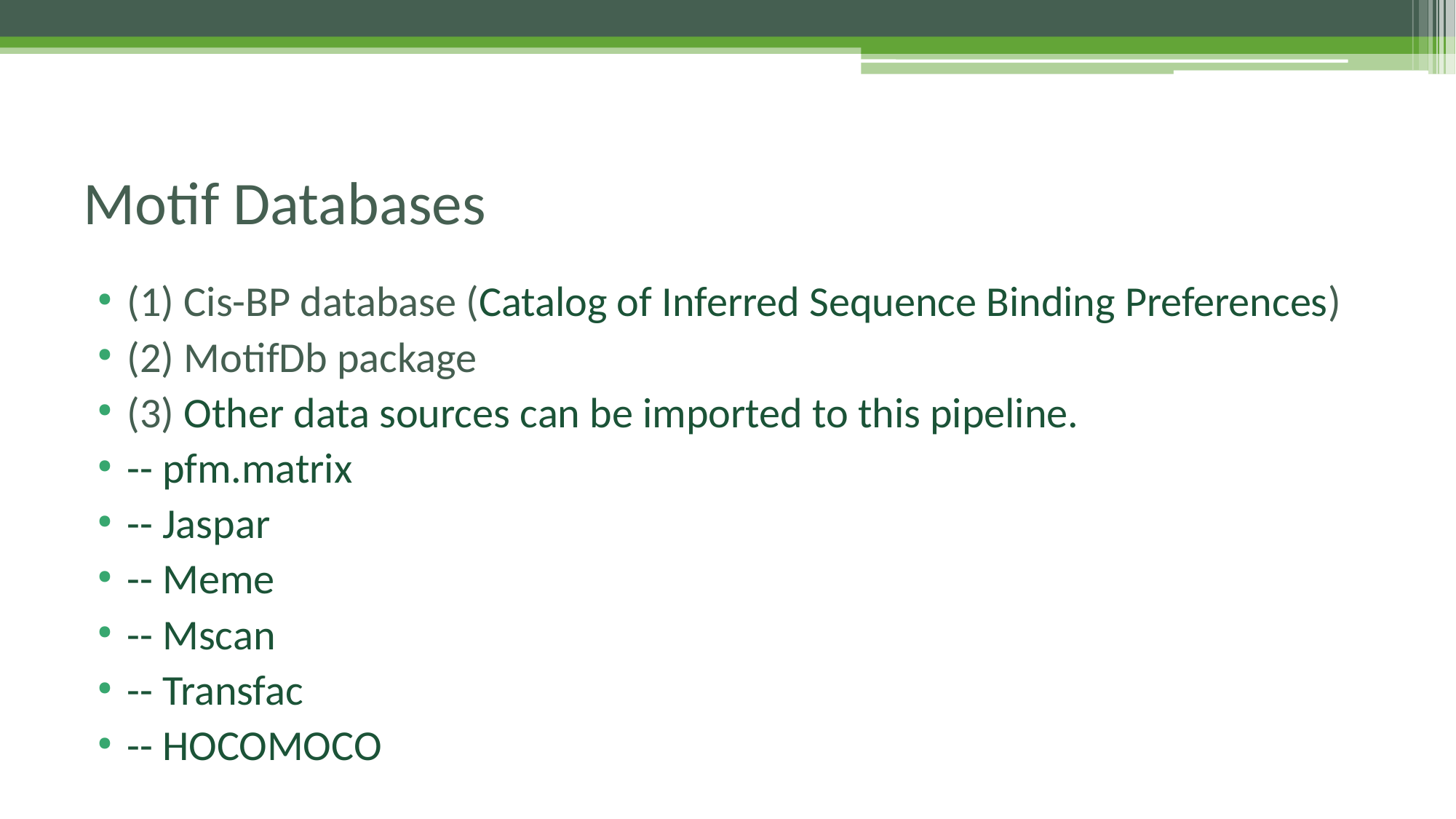

# Motif Databases
(1) Cis-BP database (Catalog of Inferred Sequence Binding Preferences)
(2) MotifDb package
(3) Other data sources can be imported to this pipeline.
-- pfm.matrix
-- Jaspar
-- Meme
-- Mscan
-- Transfac
-- HOCOMOCO